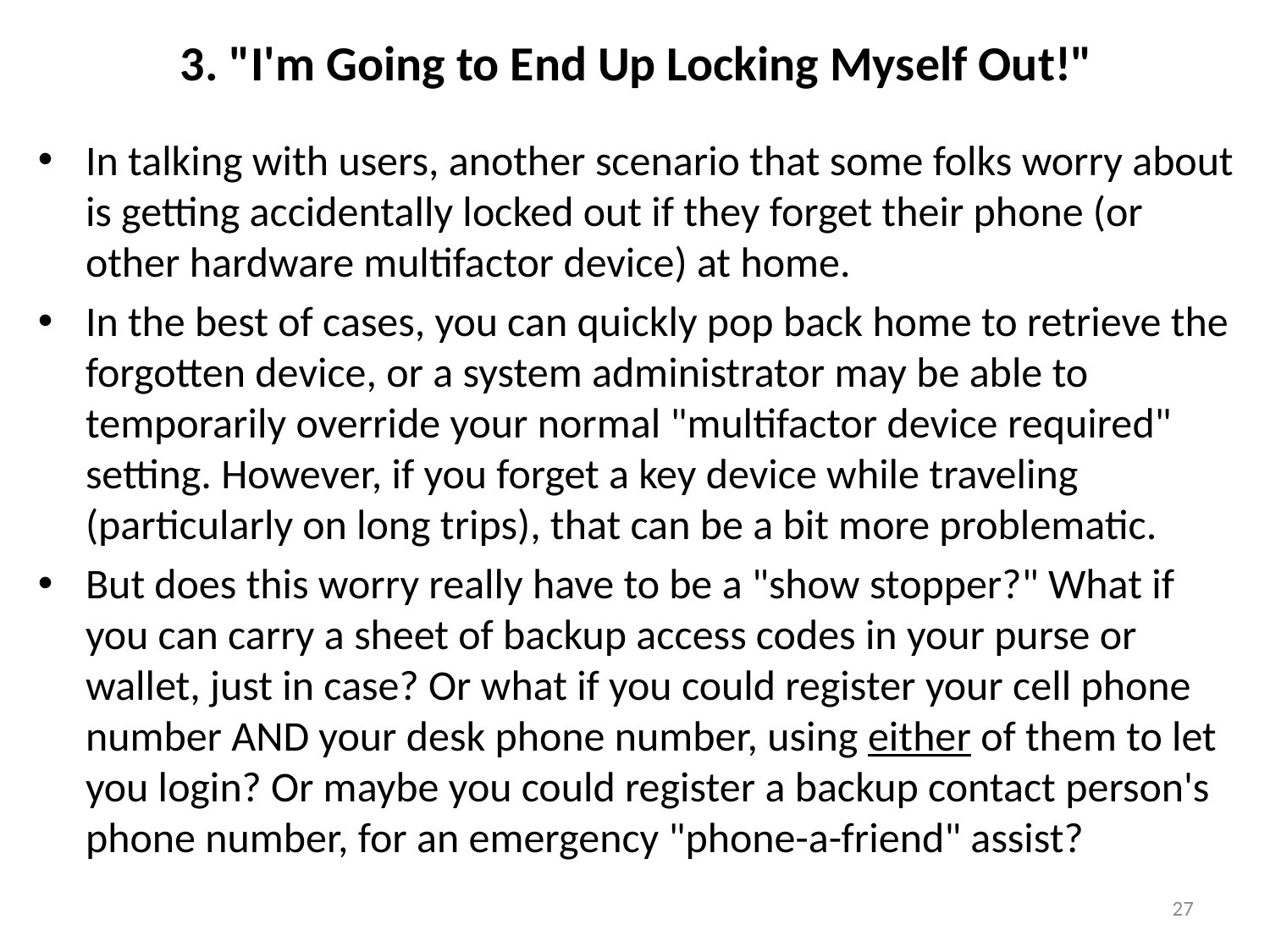

# 3. "I'm Going to End Up Locking Myself Out!"
In talking with users, another scenario that some folks worry about is getting accidentally locked out if they forget their phone (or other hardware multifactor device) at home.
In the best of cases, you can quickly pop back home to retrieve the forgotten device, or a system administrator may be able to temporarily override your normal "multifactor device required" setting. However, if you forget a key device while traveling (particularly on long trips), that can be a bit more problematic.
But does this worry really have to be a "show stopper?" What if you can carry a sheet of backup access codes in your purse or wallet, just in case? Or what if you could register your cell phone number AND your desk phone number, using either of them to let you login? Or maybe you could register a backup contact person's phone number, for an emergency "phone-a-friend" assist?
27